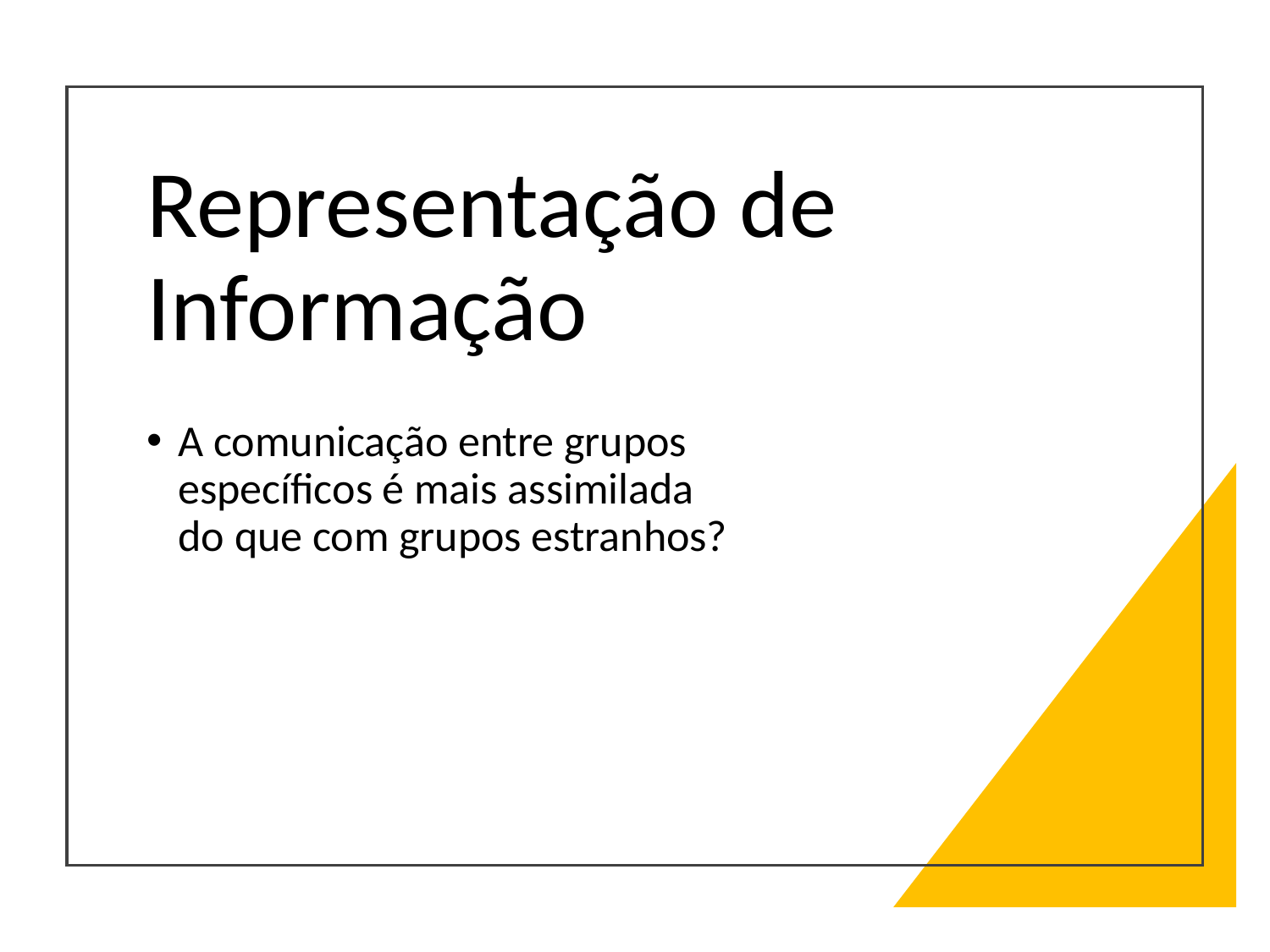

# Representação de Informação
A comunicação entre grupos específicos é mais assimilada do que com grupos estranhos?